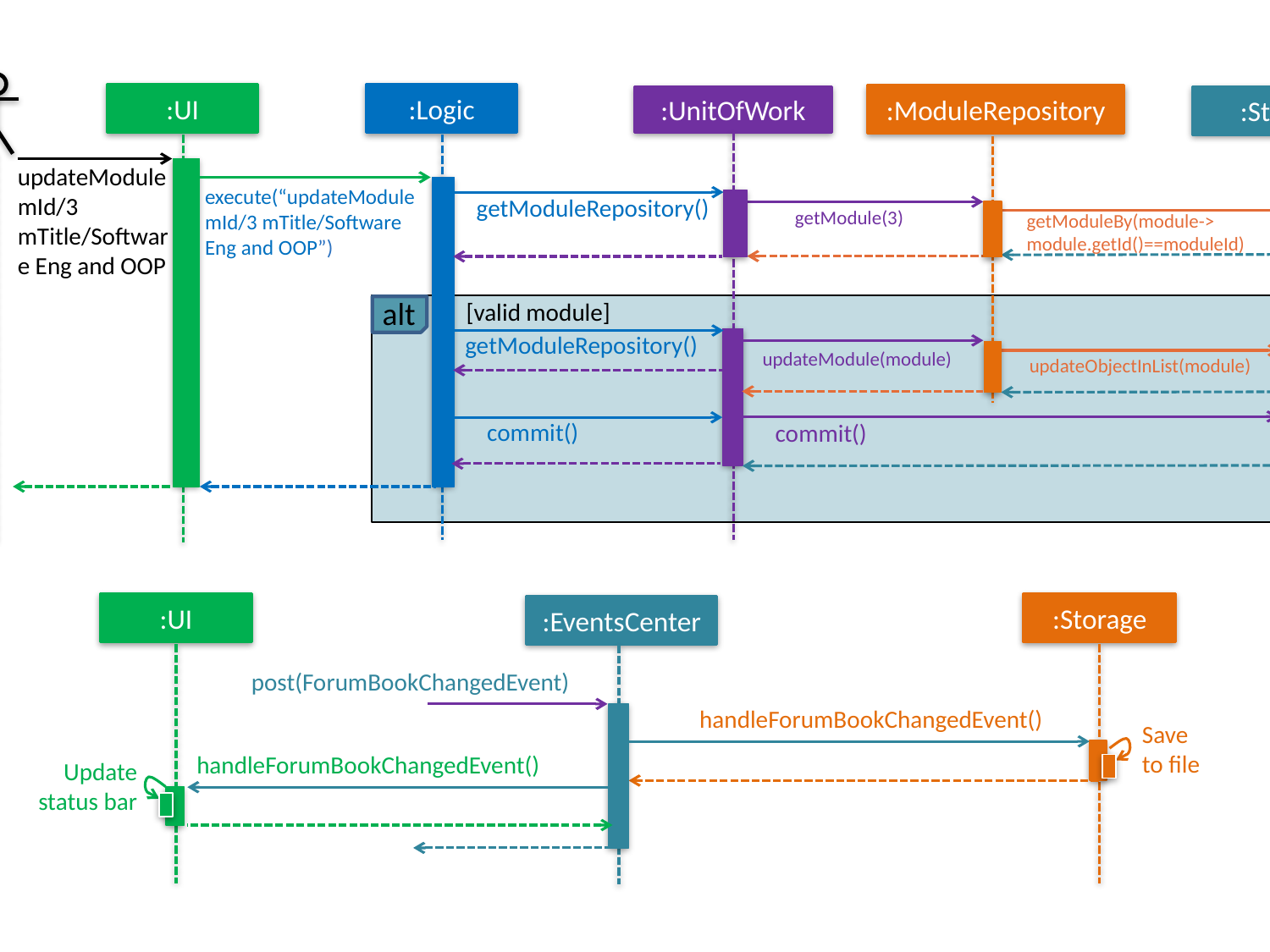

:Logic
:UI
:ModuleRepository
:UnitOfWork
:Storage

updateModule mId/3 mTitle/Software Eng and OOP

execute(“updateModule mId/3 mTitle/Software Eng and OOP”)

getModuleRepository()

getModule(3)
getModuleBy(module-> module.getId()==moduleId)

alt
[valid module]

getModuleRepository()

updateModule(module)

updateObjectInList(module)
commit()

commit()
:UI
:Storage
:EventsCenter
post(ForumBookChangedEvent)
handleForumBookChangedEvent()

Save
to file

handleForumBookChangedEvent()
Update status bar